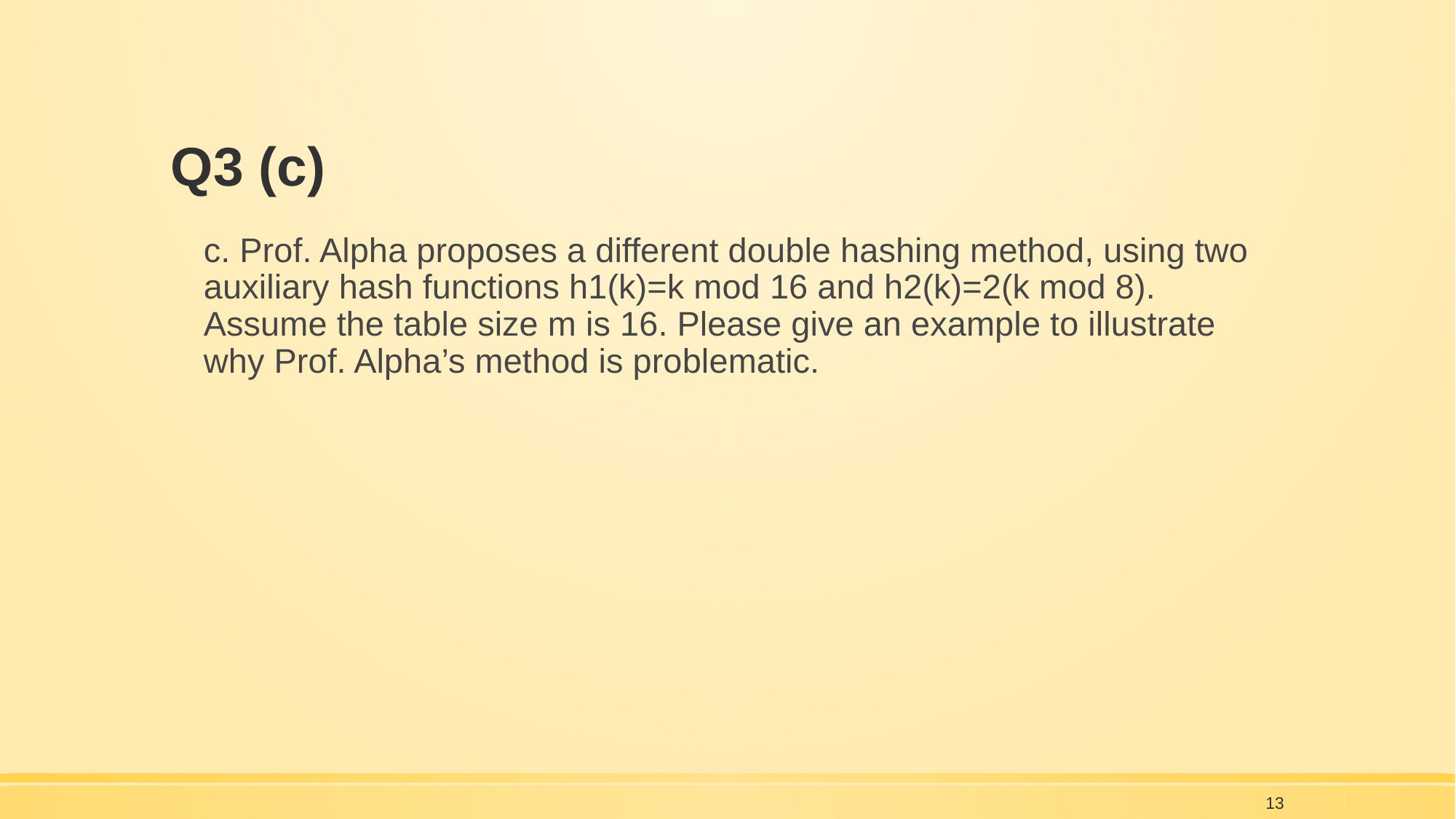

# Q3 (c)
c. Prof. Alpha proposes a different double hashing method, using two auxiliary hash functions h1(k)=k mod 16 and h2(k)=2(k mod 8). Assume the table size m is 16. Please give an example to illustrate why Prof. Alpha’s method is problematic.
13